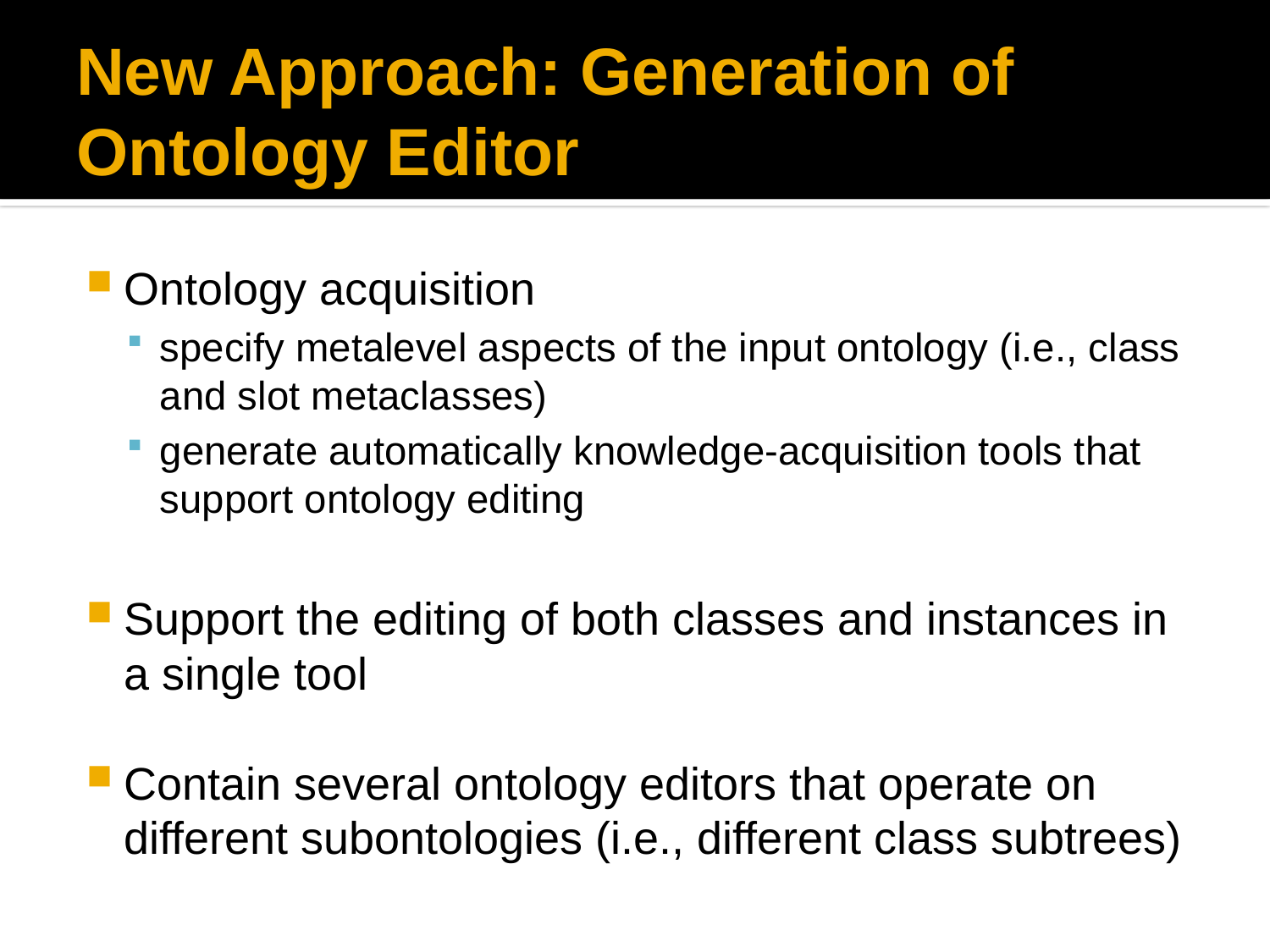

# New Approach: Generation of Ontology Editor
Ontology acquisition
specify metalevel aspects of the input ontology (i.e., class and slot metaclasses)
generate automatically knowledge-acquisition tools that support ontology editing

Support the editing of both classes and instances in a single tool

Contain several ontology editors that operate on different subontologies (i.e., different class subtrees)